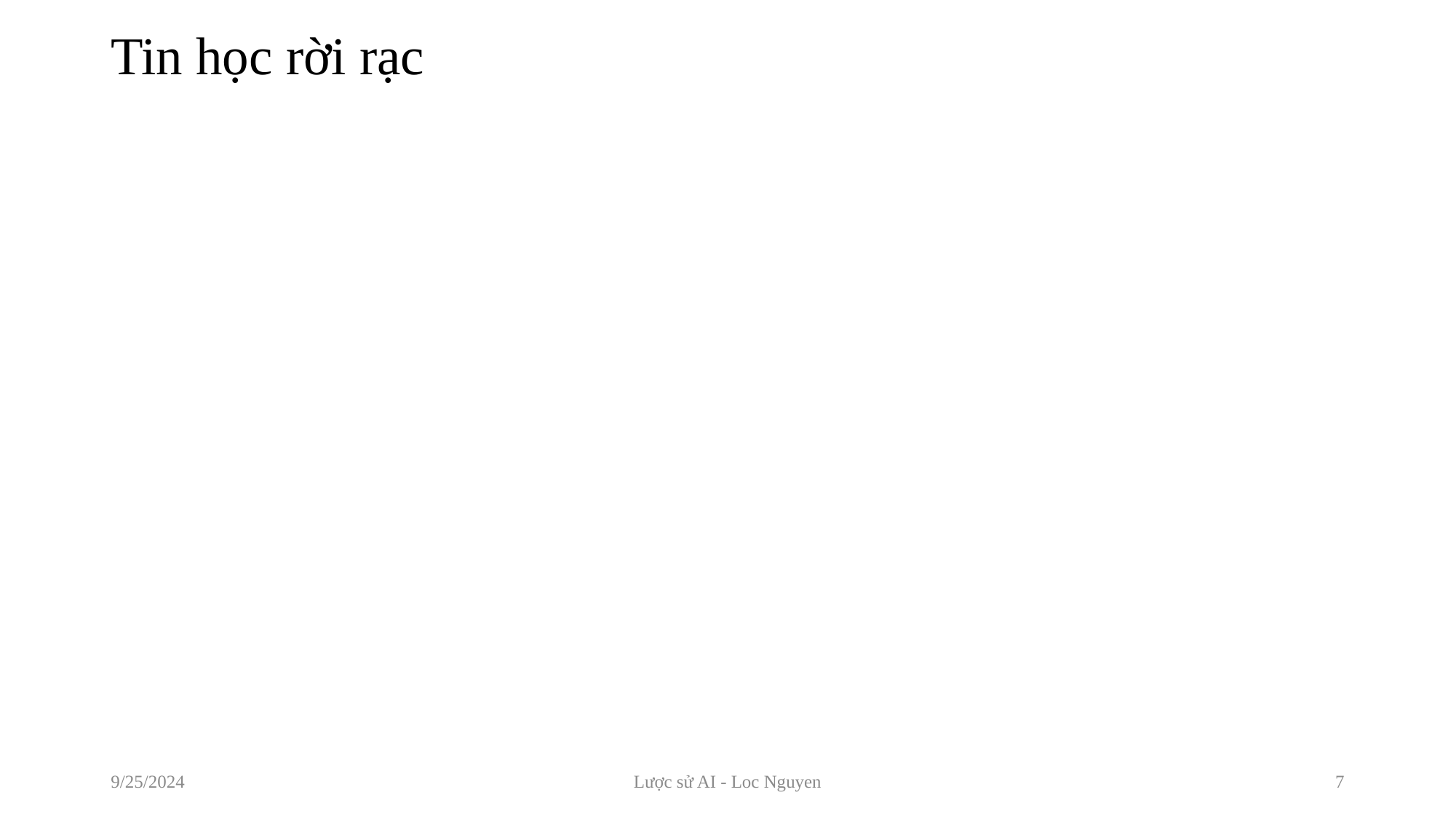

# Tin học rời rạc

9/25/2024
Lược sử AI - Loc Nguyen
7